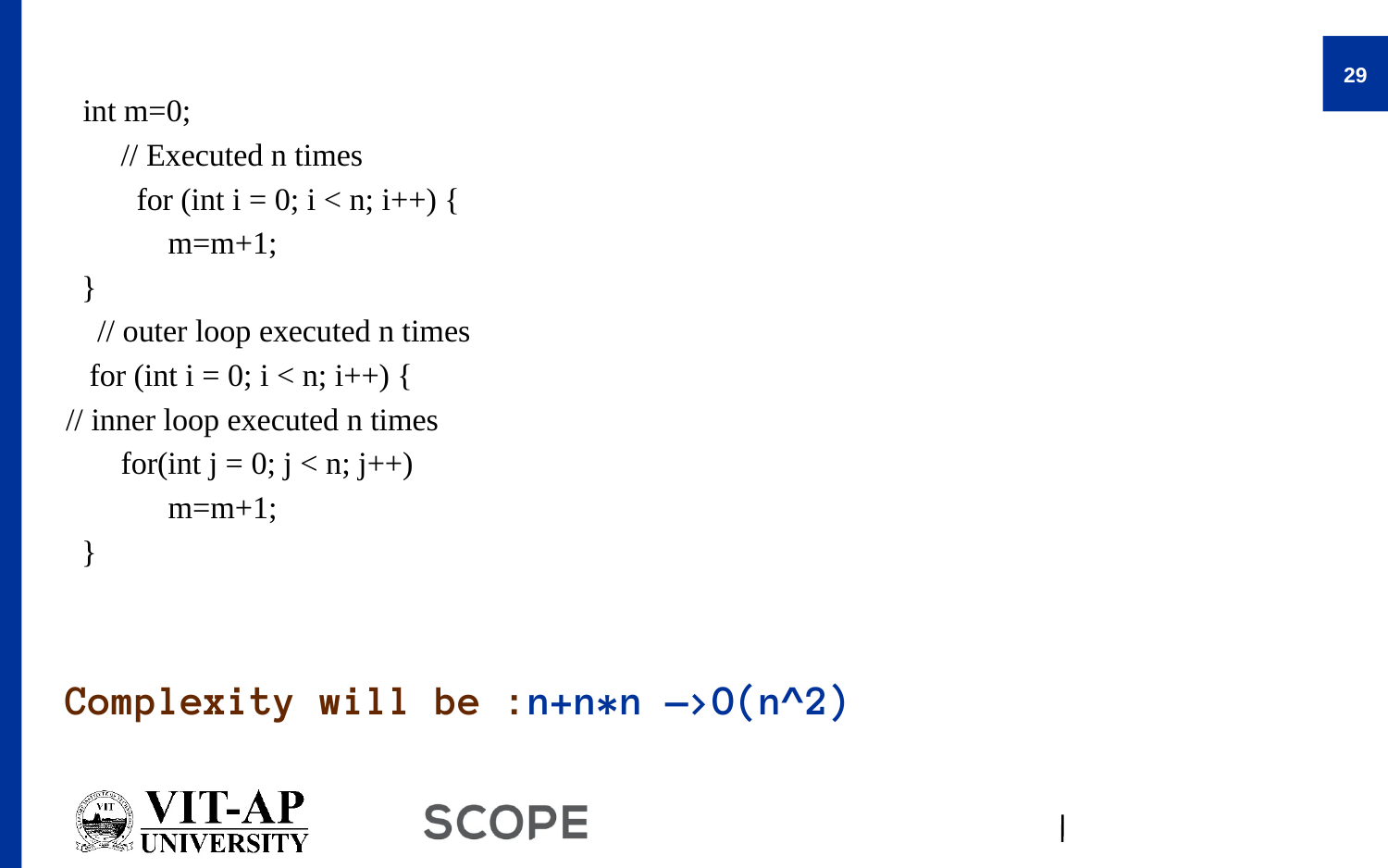

29
 int m=0;
       // Executed n times
         for (int i = 0; i < n; i++) {
             m=m+1;
  }
    // outer loop executed n times
   for (int i = 0; i < n; i++) {
// inner loop executed n times
       for(int j = 0; j < n; j++)
             m=m+1;
  }

# Complexity will be :n+n*n —>O(n^2)